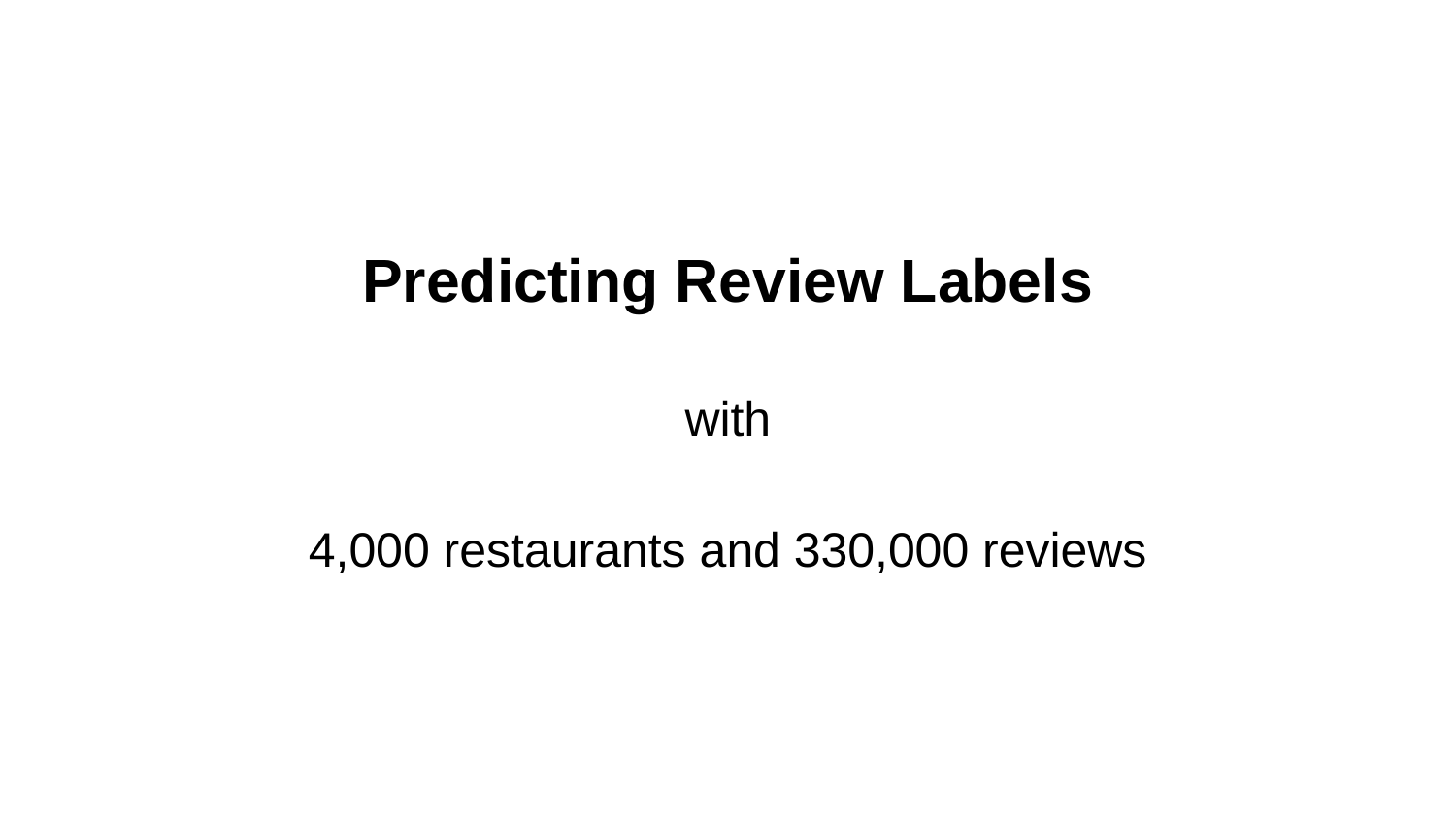

Predicting Review Labels

with

4,000 restaurants and 330,000 reviews